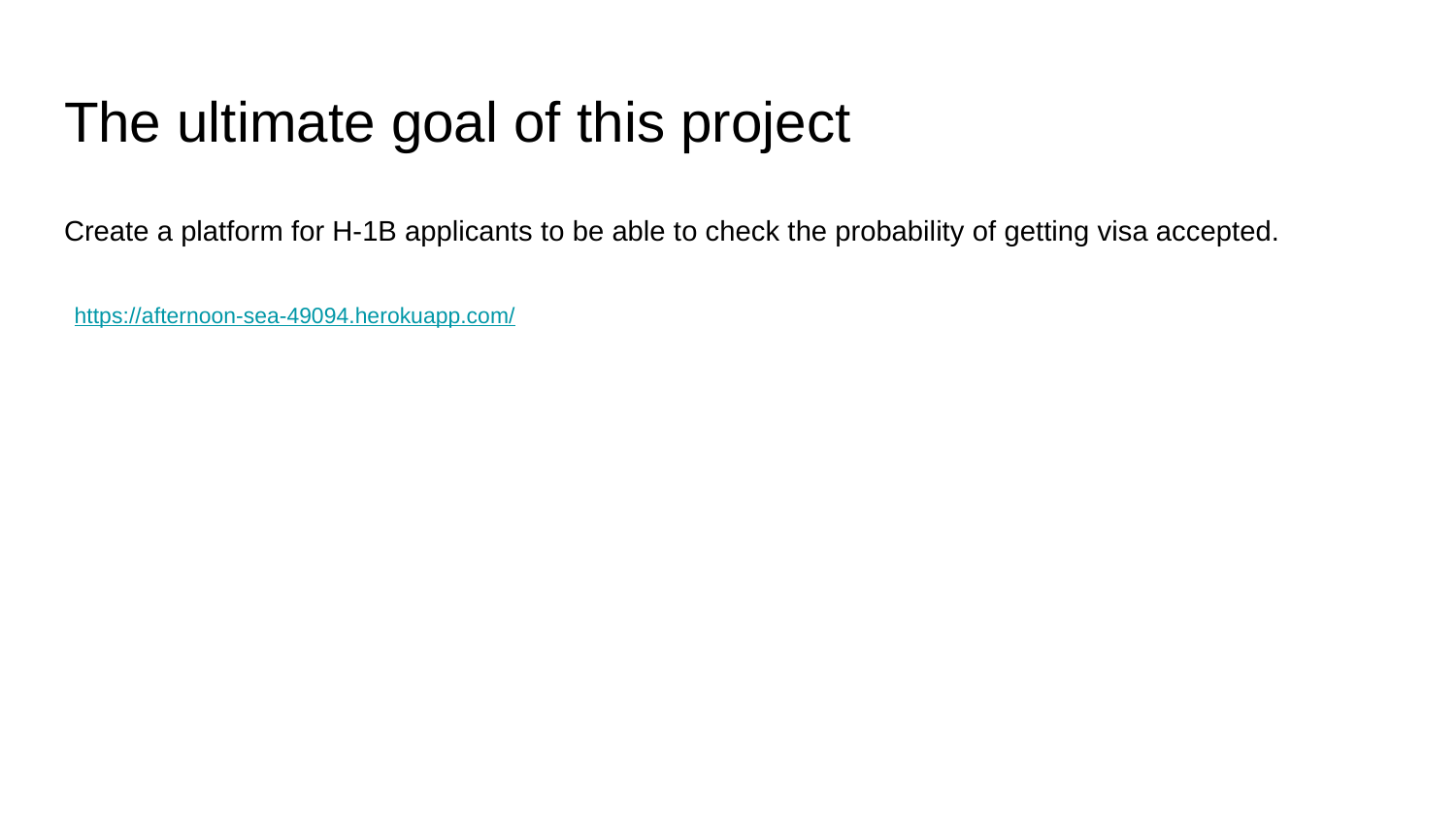

# The ultimate goal of this project
Create a platform for H-1B applicants to be able to check the probability of getting visa accepted.
 https://afternoon-sea-49094.herokuapp.com/